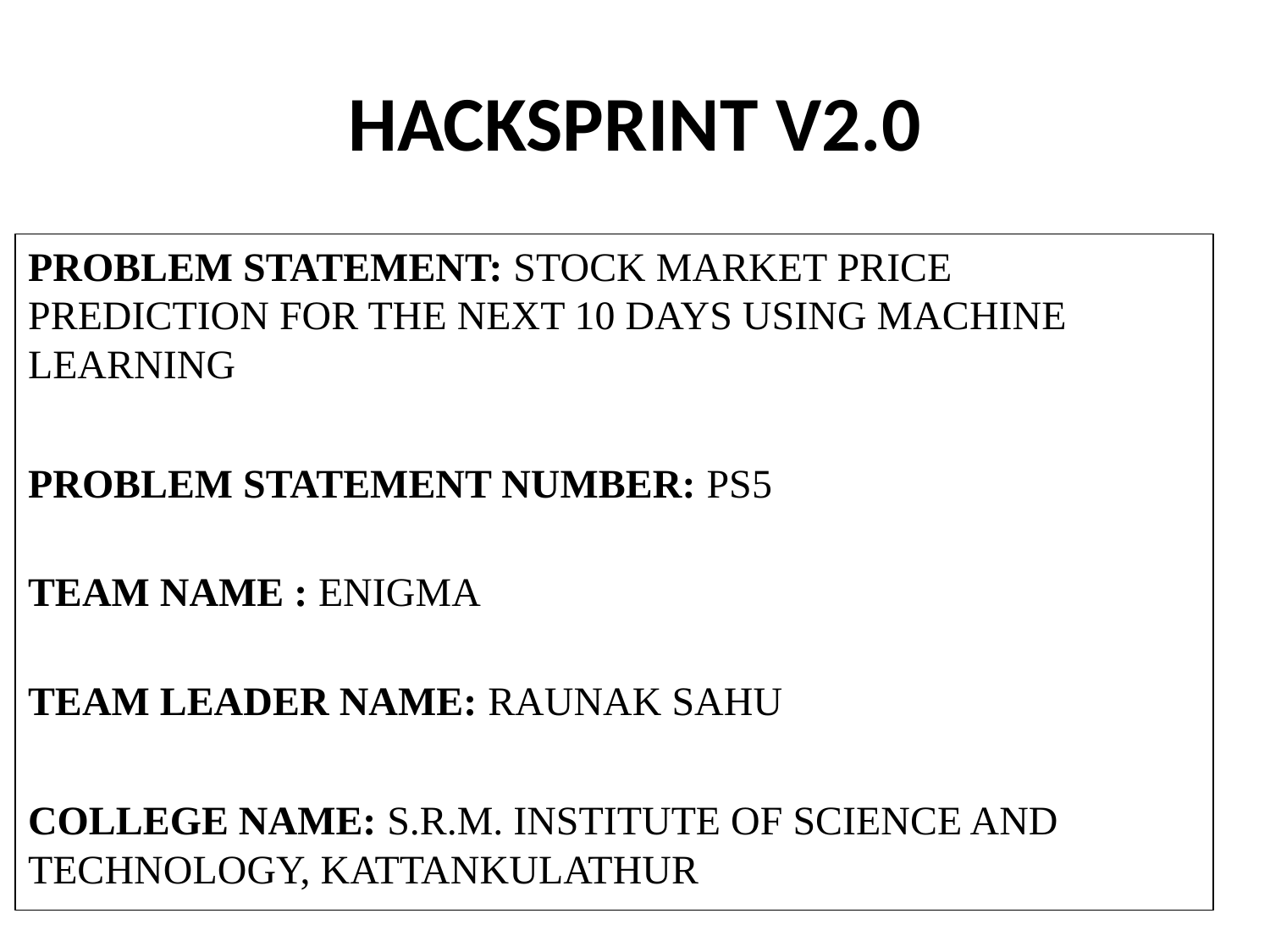

# HACKSPRINT V2.0
PROBLEM STATEMENT: STOCK MARKET PRICE PREDICTION FOR THE NEXT 10 DAYS USING MACHINE LEARNING

PROBLEM STATEMENT NUMBER: PS5
TEAM NAME : ENIGMA
TEAM LEADER NAME: RAUNAK SAHU

COLLEGE NAME: S.R.M. INSTITUTE OF SCIENCE AND TECHNOLOGY, KATTANKULATHUR